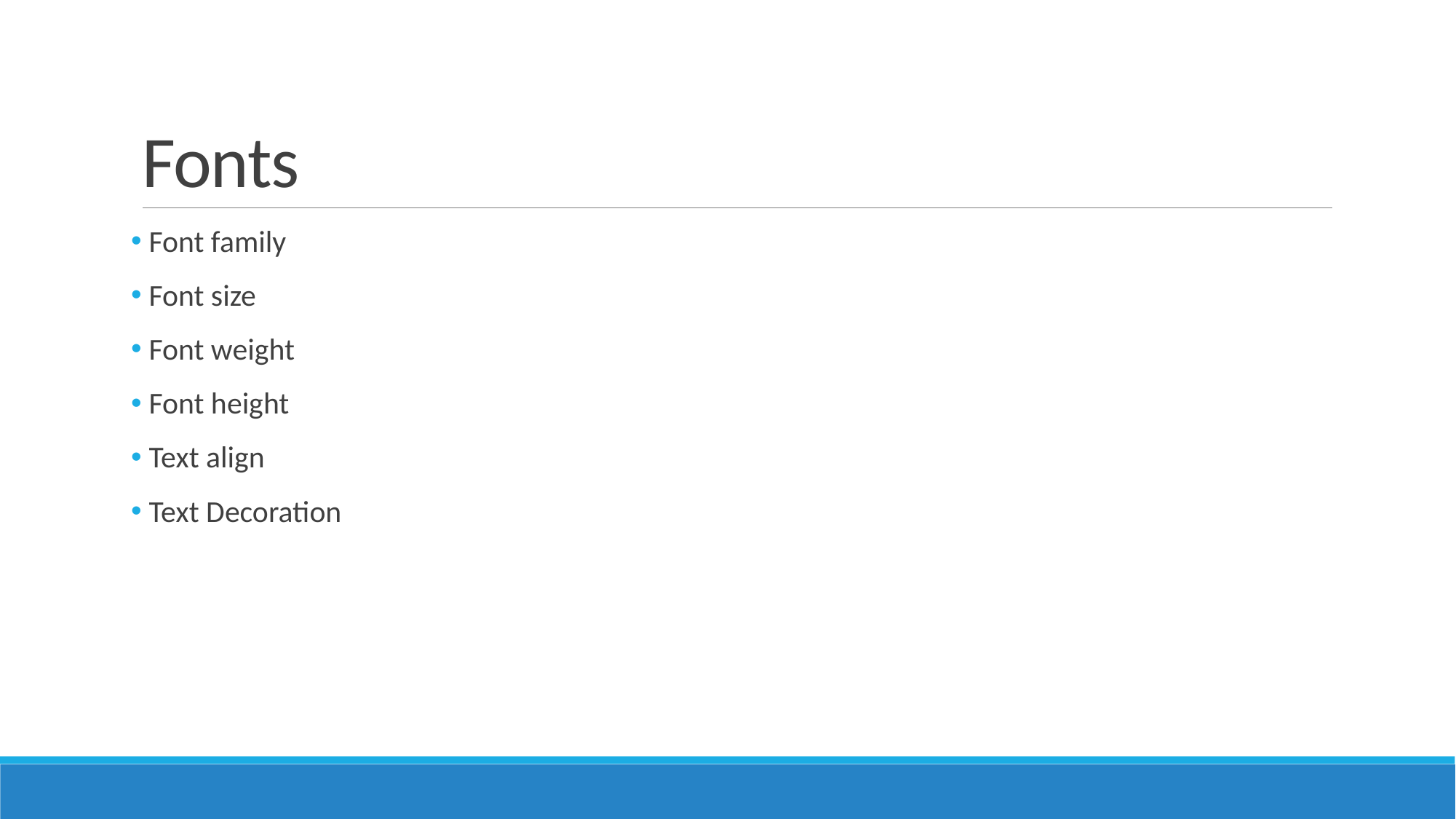

# Fonts
 Font family
 Font size
 Font weight
 Font height
 Text align
 Text Decoration